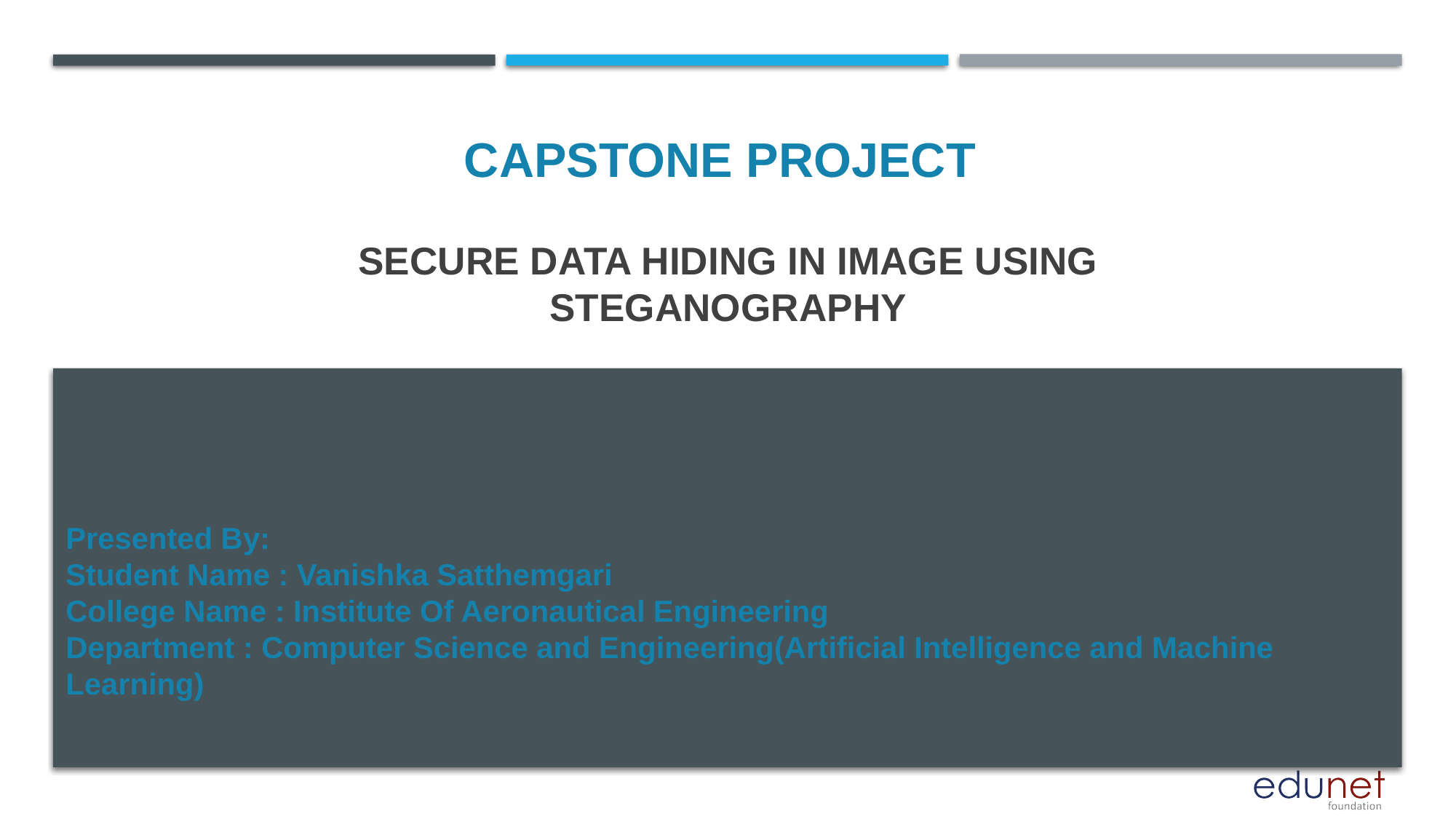

CAPSTONE PROJECT
# Secure Data Hiding in Image Using Steganography
Presented By:
Student Name : Vanishka Satthemgari
College Name : Institute Of Aeronautical Engineering
Department : Computer Science and Engineering(Artificial Intelligence and Machine Learning)